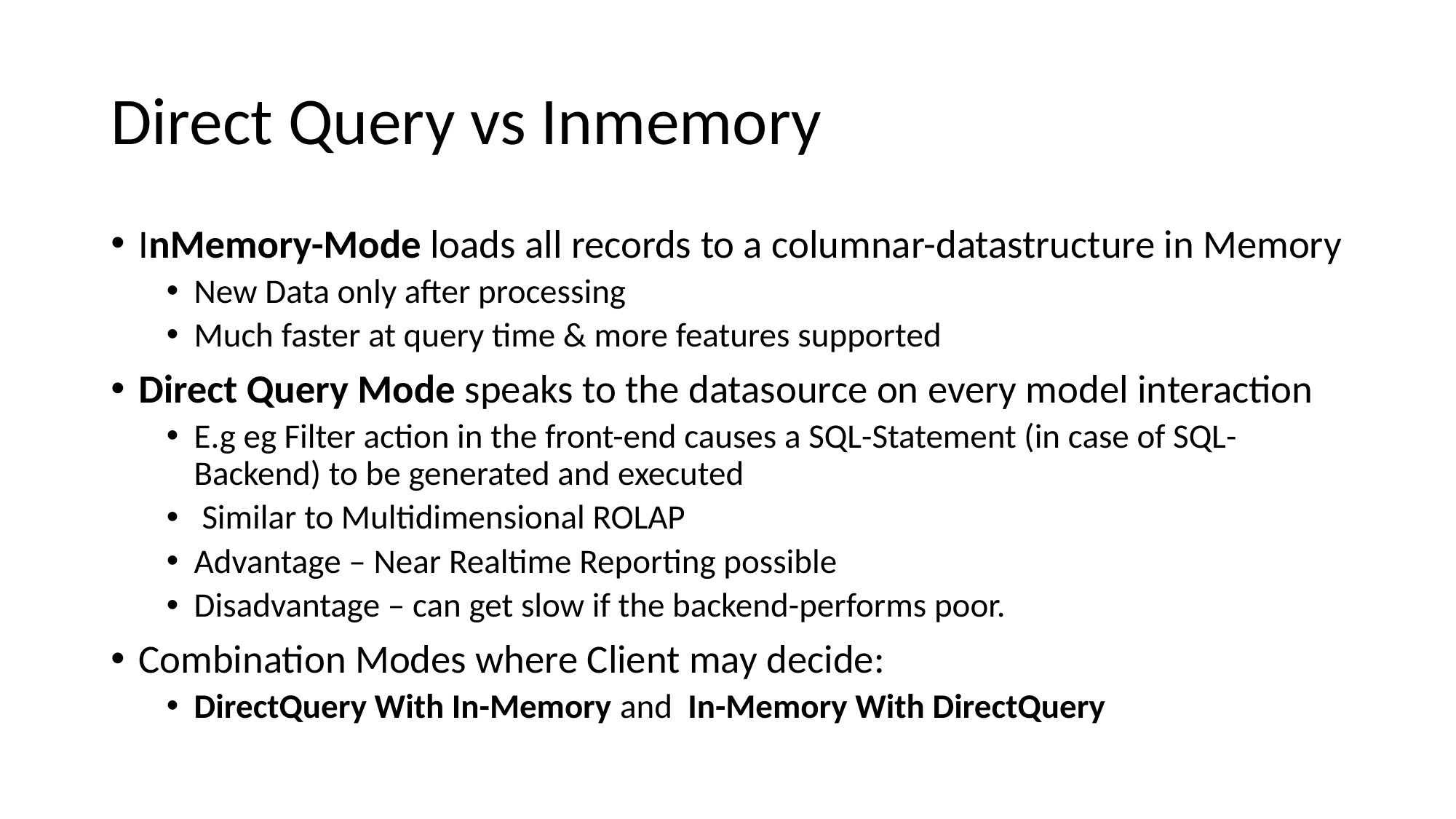

# Direct Query vs Inmemory
InMemory-Mode loads all records to a columnar-datastructure in Memory
New Data only after processing
Much faster at query time & more features supported
Direct Query Mode speaks to the datasource on every model interaction
E.g eg Filter action in the front-end causes a SQL-Statement (in case of SQL-Backend) to be generated and executed
 Similar to Multidimensional ROLAP
Advantage – Near Realtime Reporting possible
Disadvantage – can get slow if the backend-performs poor.
Combination Modes where Client may decide:
DirectQuery With In-Memory and  In-Memory With DirectQuery